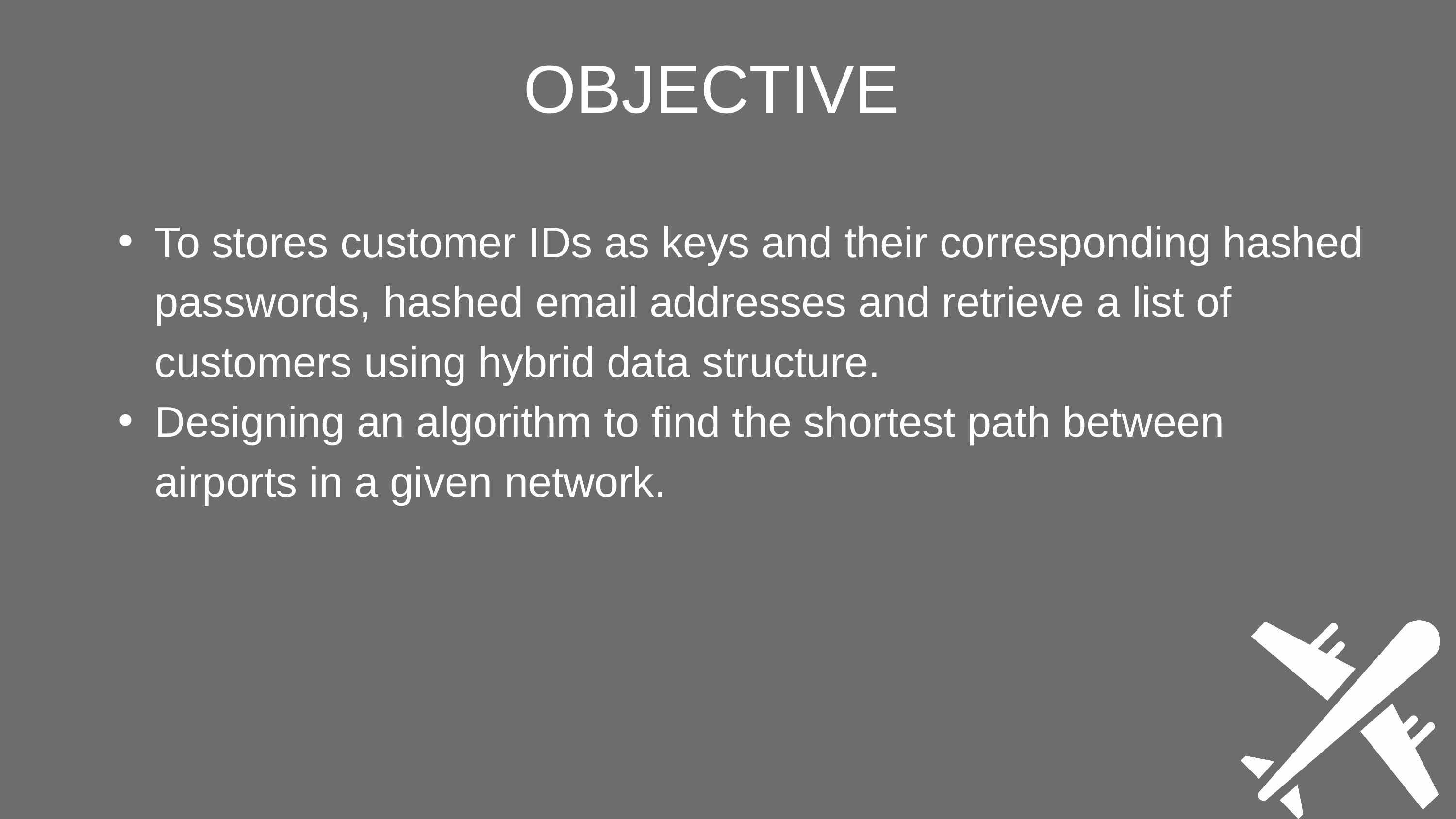

OBJECTIVE
To stores customer IDs as keys and their corresponding hashed passwords, hashed email addresses and retrieve a list of customers using hybrid data structure.
Designing an algorithm to find the shortest path between airports in a given network.